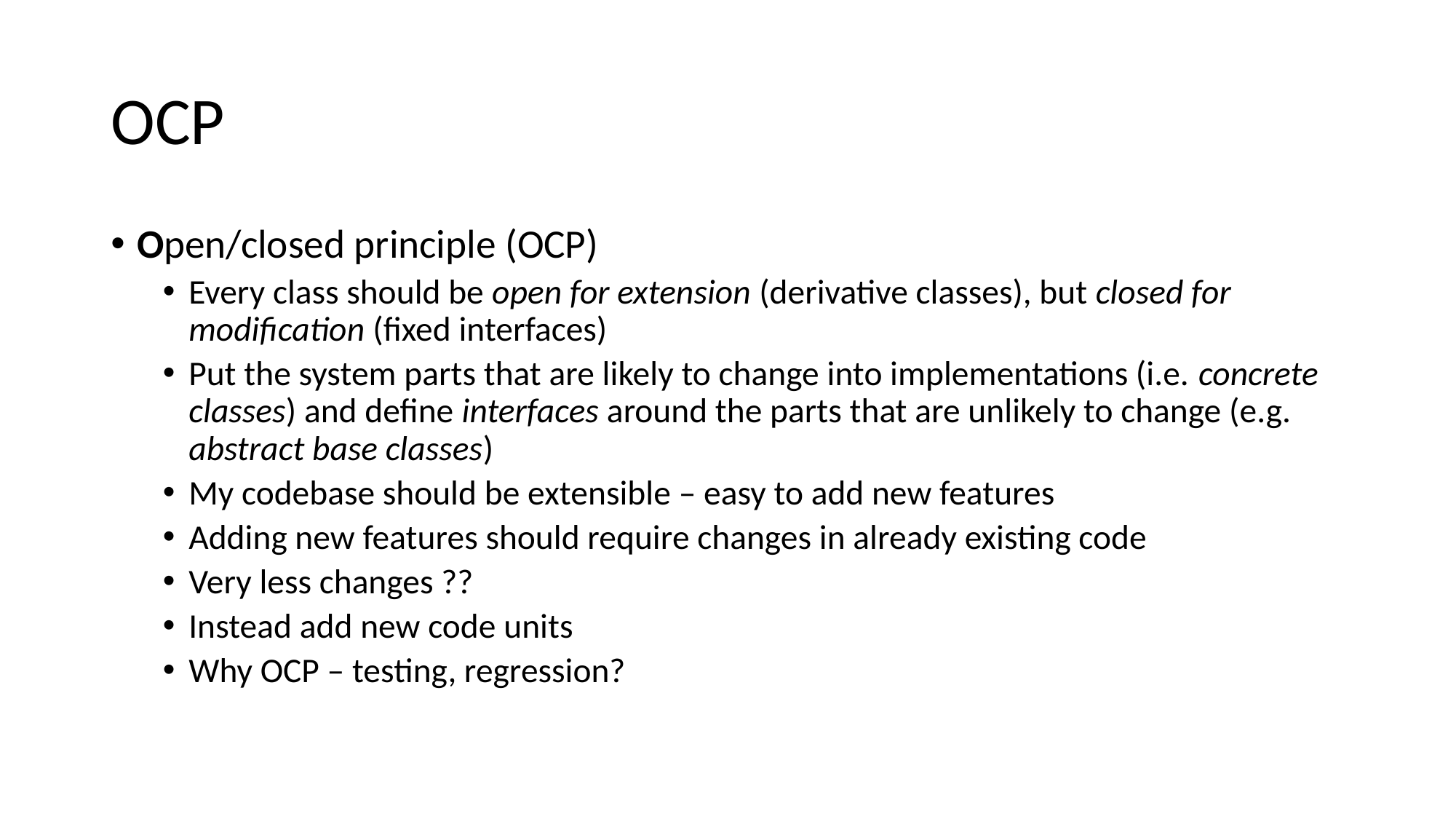

# OCP
Open/closed principle (OCP)
Every class should be open for extension (derivative classes), but closed for modification (fixed interfaces)
Put the system parts that are likely to change into implementations (i.e. concrete classes) and define interfaces around the parts that are unlikely to change (e.g. abstract base classes)
My codebase should be extensible – easy to add new features
Adding new features should require changes in already existing code
Very less changes ??
Instead add new code units
Why OCP – testing, regression?